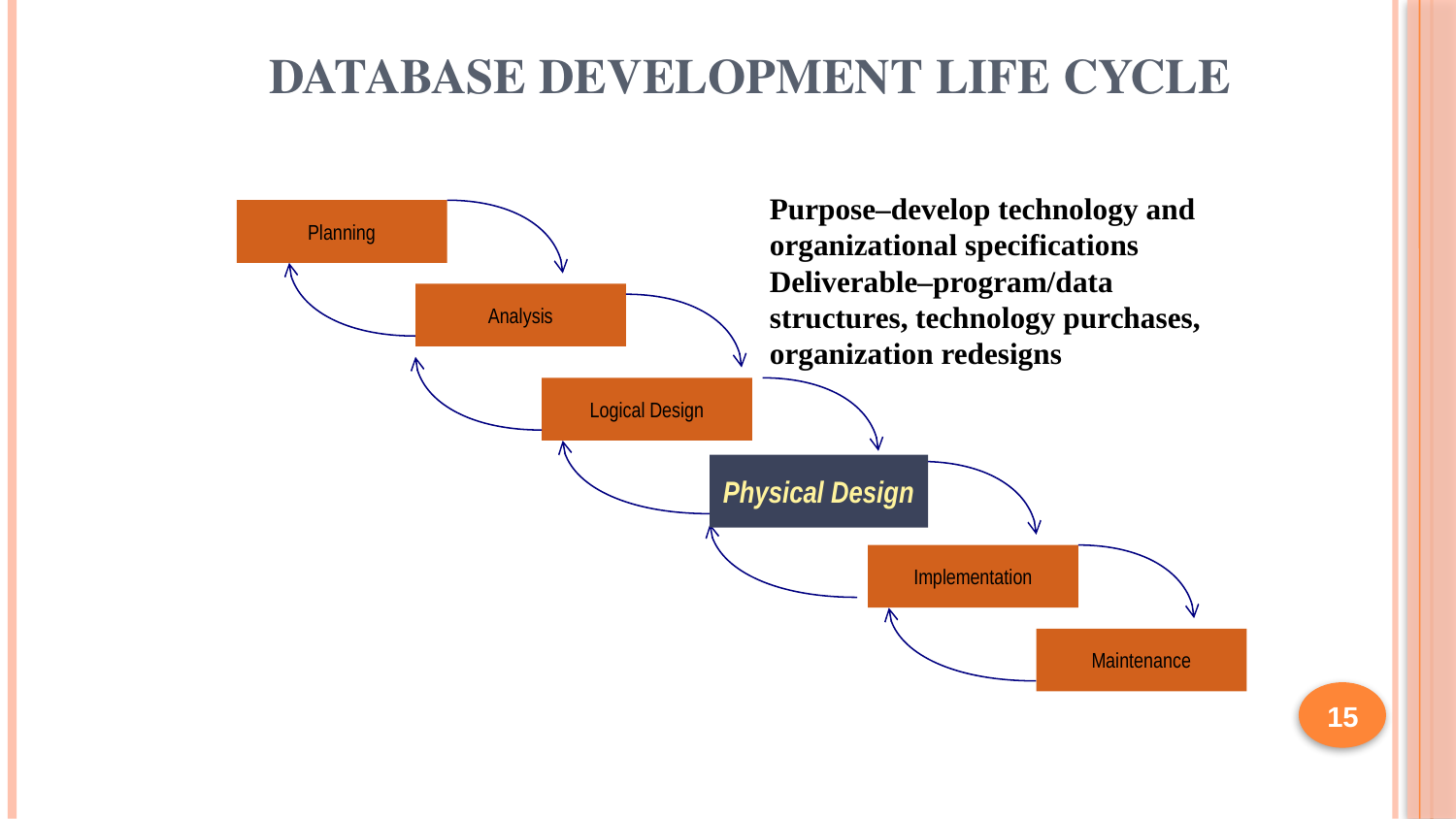

# Database Development Life Cycle
15
Purpose–develop technology and organizational specifications
Deliverable–program/data structures, technology purchases, organization redesigns
Planning

Analysis

Logical Design

Physical Design

Implementation

Maintenance
Physical Design